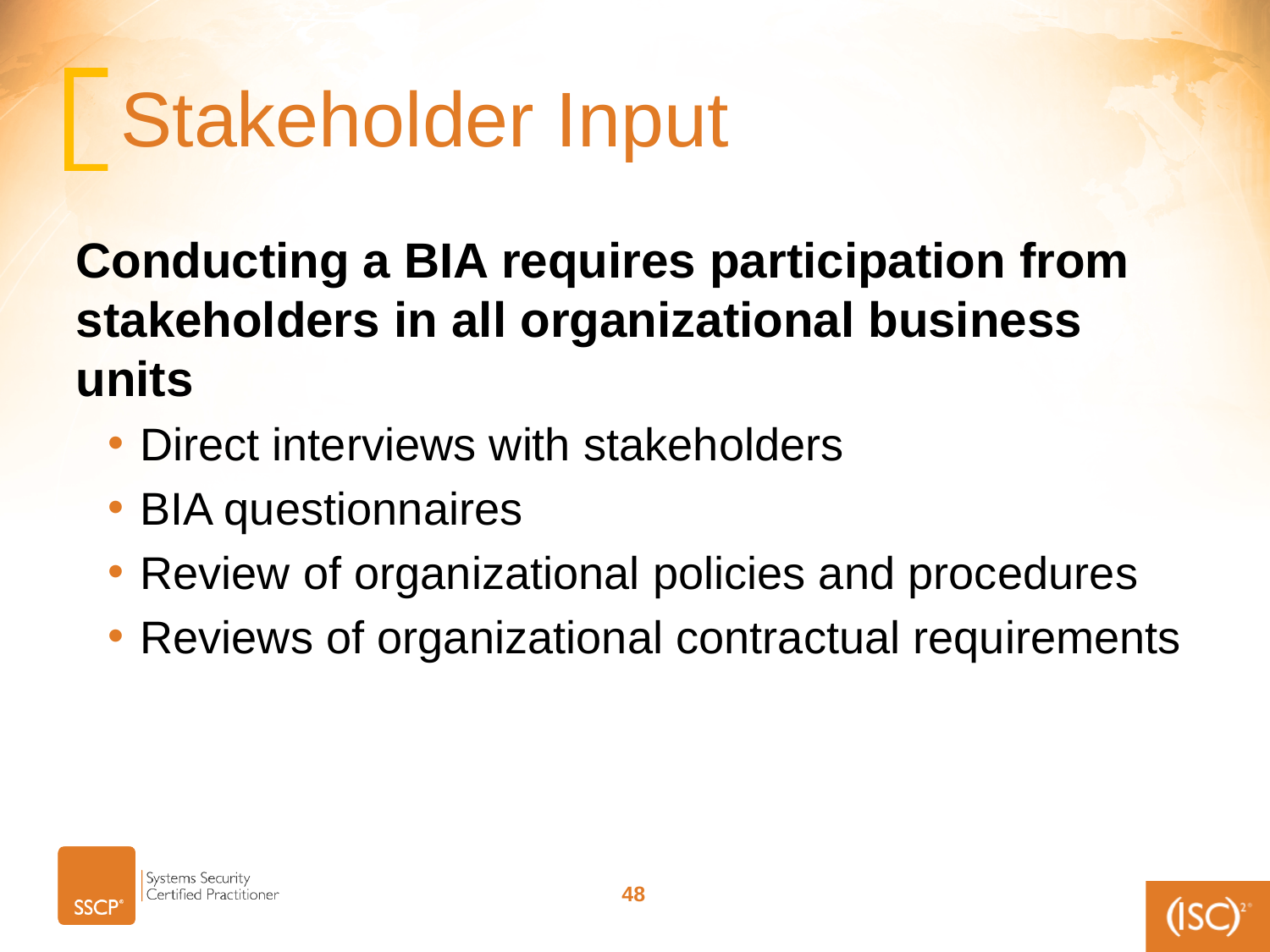

# Stakeholder Input
Conducting a BIA requires participation from stakeholders in all organizational business units
Direct interviews with stakeholders
BIA questionnaires
Review of organizational policies and procedures
Reviews of organizational contractual requirements